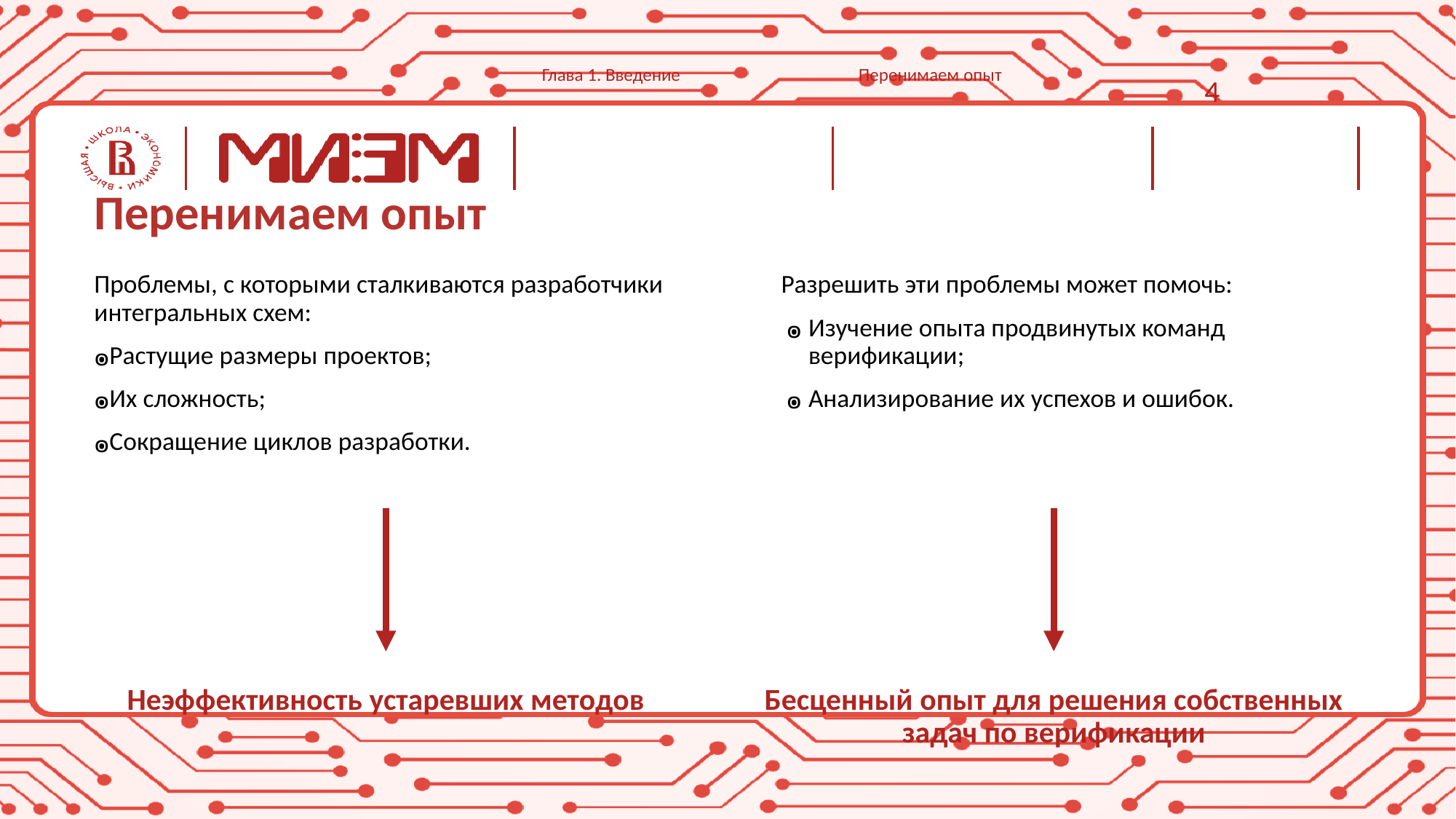

Глава 1. Введение
Перенимаем опыт
4
# Перенимаем опыт
Разрешить эти проблемы может помочь:
Изучение опыта продвинутых команд верификации;
Анализирование их успехов и ошибок.
Проблемы, с которыми сталкиваются разработчики интегральных схем:
Растущие размеры проектов;
Их сложность;
Сокращение циклов разработки.

Неэффективность устаревших методов
Бесценный опыт для решения собственных задач по верификации